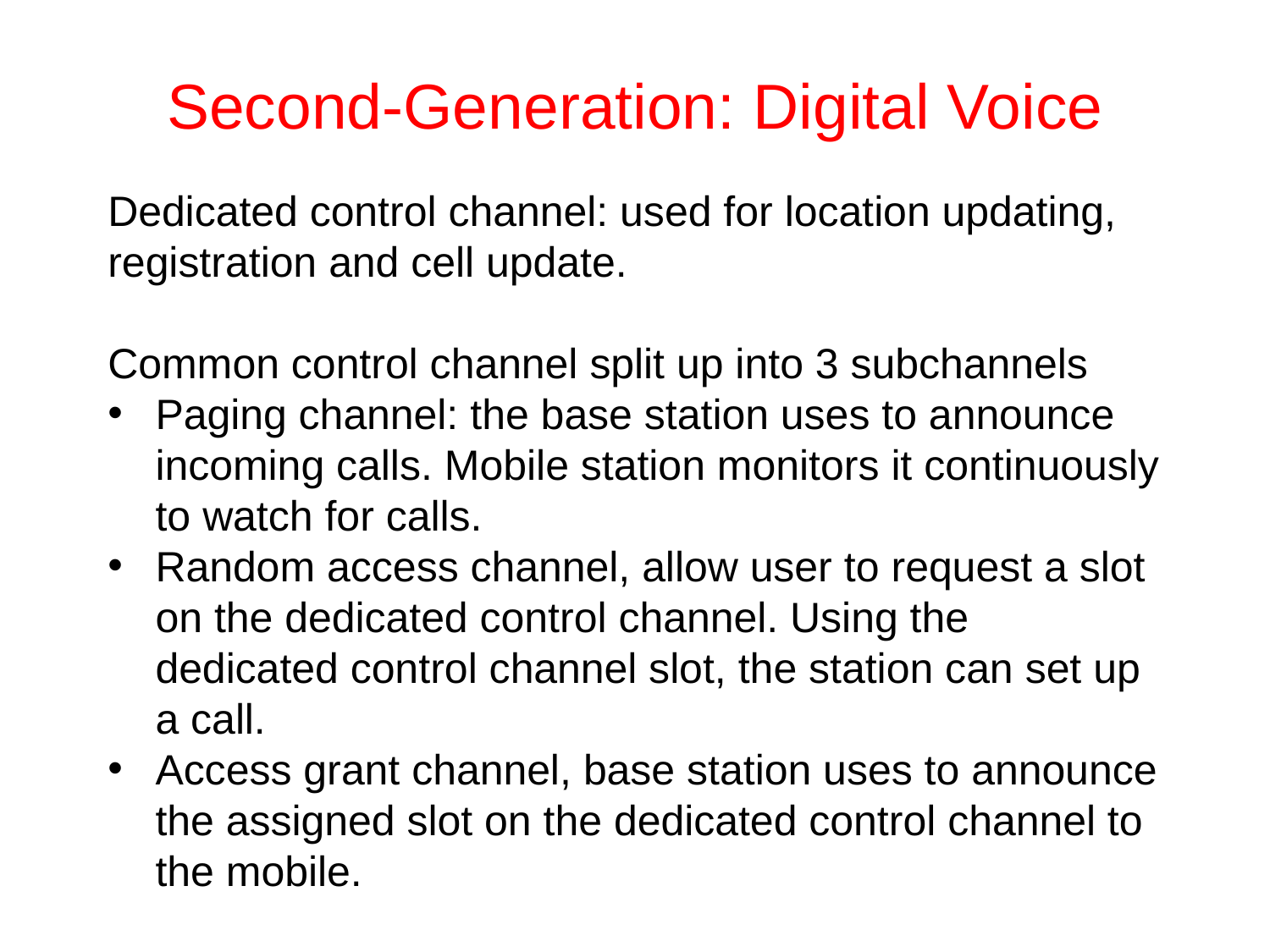

# Second-Generation: Digital Voice
Dedicated control channel: used for location updating, registration and cell update.

Common control channel split up into 3 subchannels
Paging channel: the base station uses to announce incoming calls. Mobile station monitors it continuously to watch for calls.
Random access channel, allow user to request a slot on the dedicated control channel. Using the dedicated control channel slot, the station can set up a call.
Access grant channel, base station uses to announce the assigned slot on the dedicated control channel to the mobile.